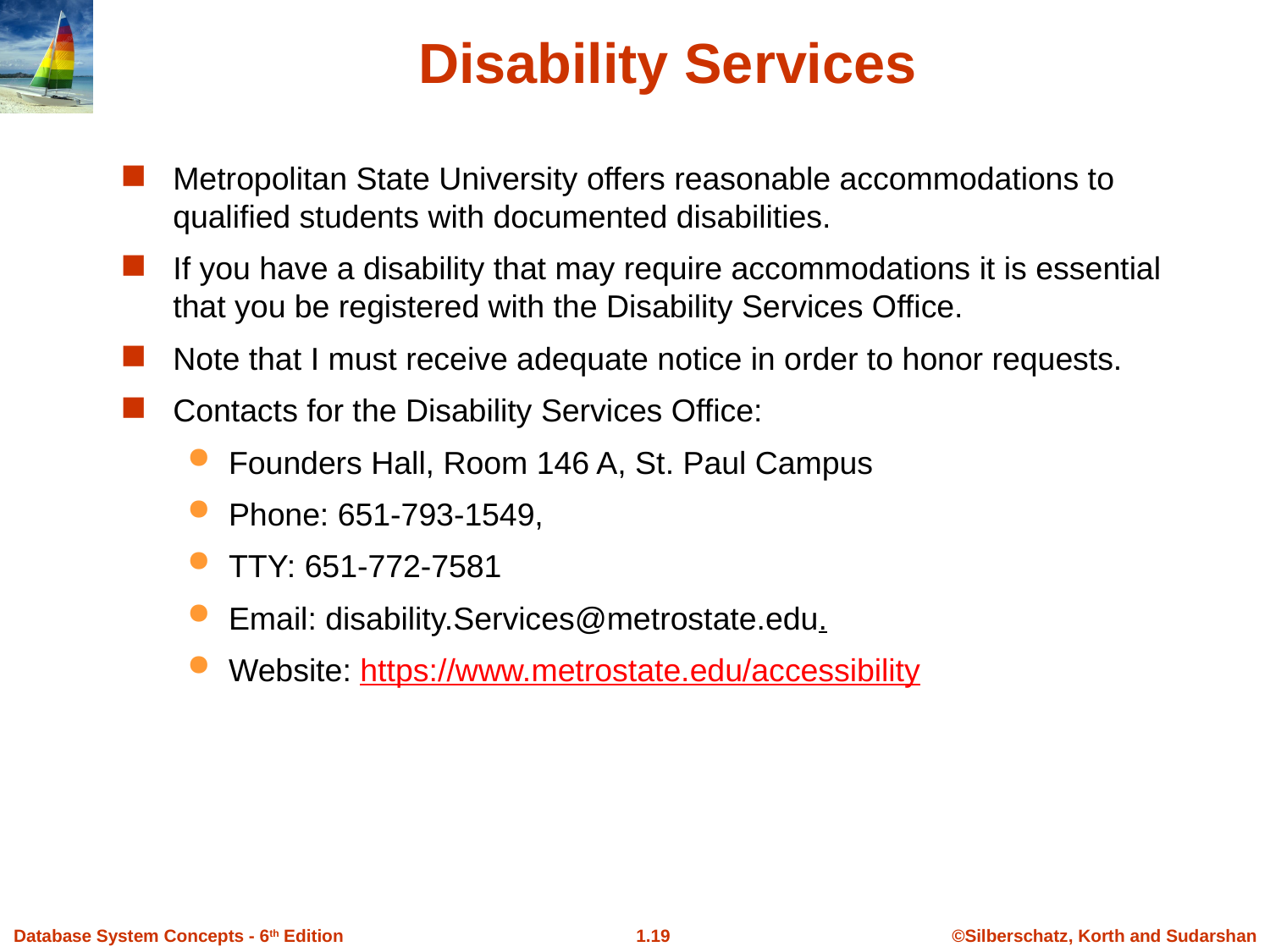

Disability Services
Metropolitan State University offers reasonable accommodations to qualified students with documented disabilities.
If you have a disability that may require accommodations it is essential that you be registered with the Disability Services Office.
Note that I must receive adequate notice in order to honor requests.
Contacts for the Disability Services Office:
Founders Hall, Room 146 A, St. Paul Campus
Phone: 651-793-1549,
TTY: 651-772-7581
Email: disability.Services@metrostate.edu.
Website: https://www.metrostate.edu/accessibility